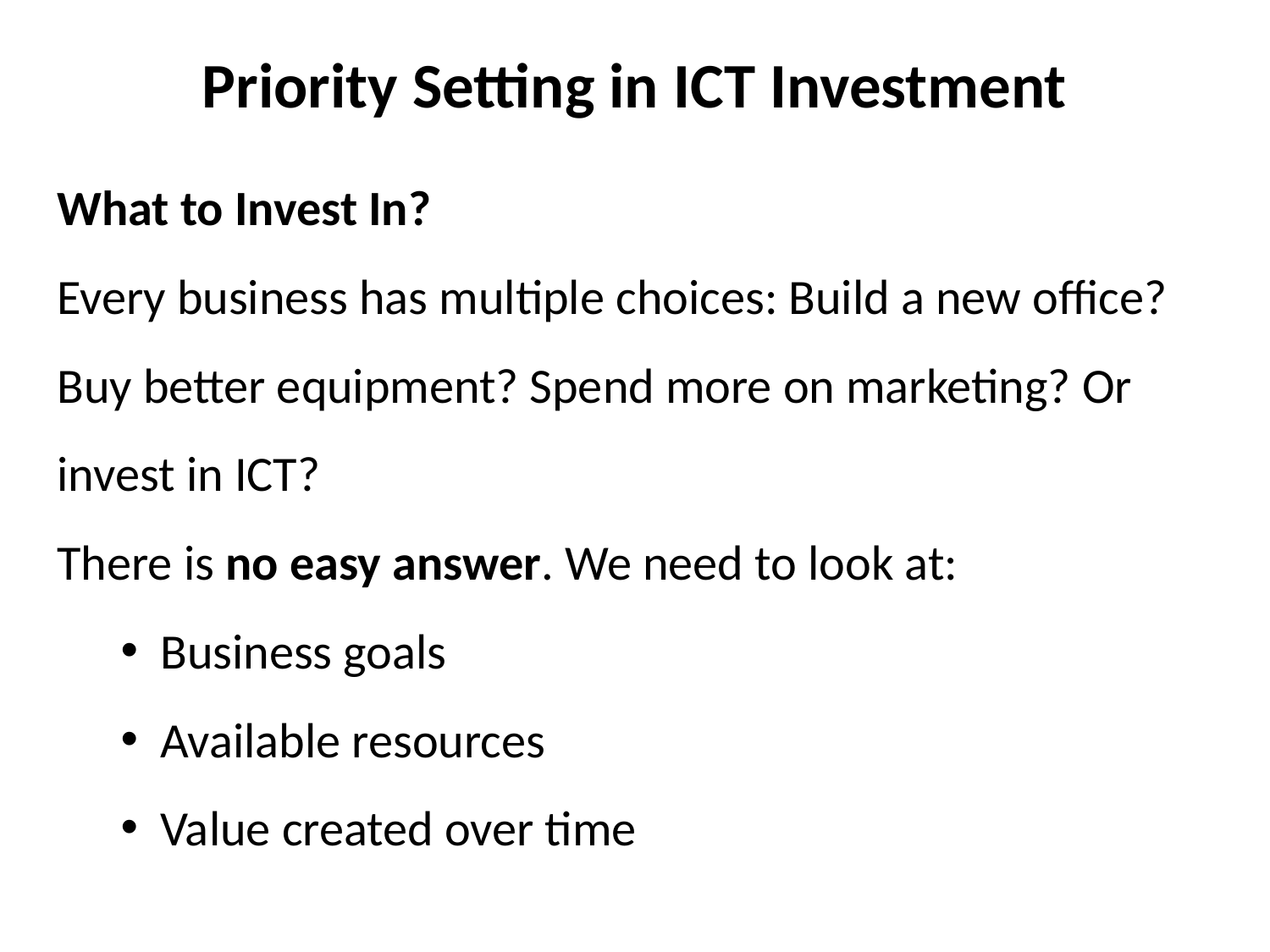

Priority Setting in ICT Investment
What to Invest In?
Every business has multiple choices: Build a new office? Buy better equipment? Spend more on marketing? Or invest in ICT?
There is no easy answer. We need to look at:
Business goals
Available resources
Value created over time